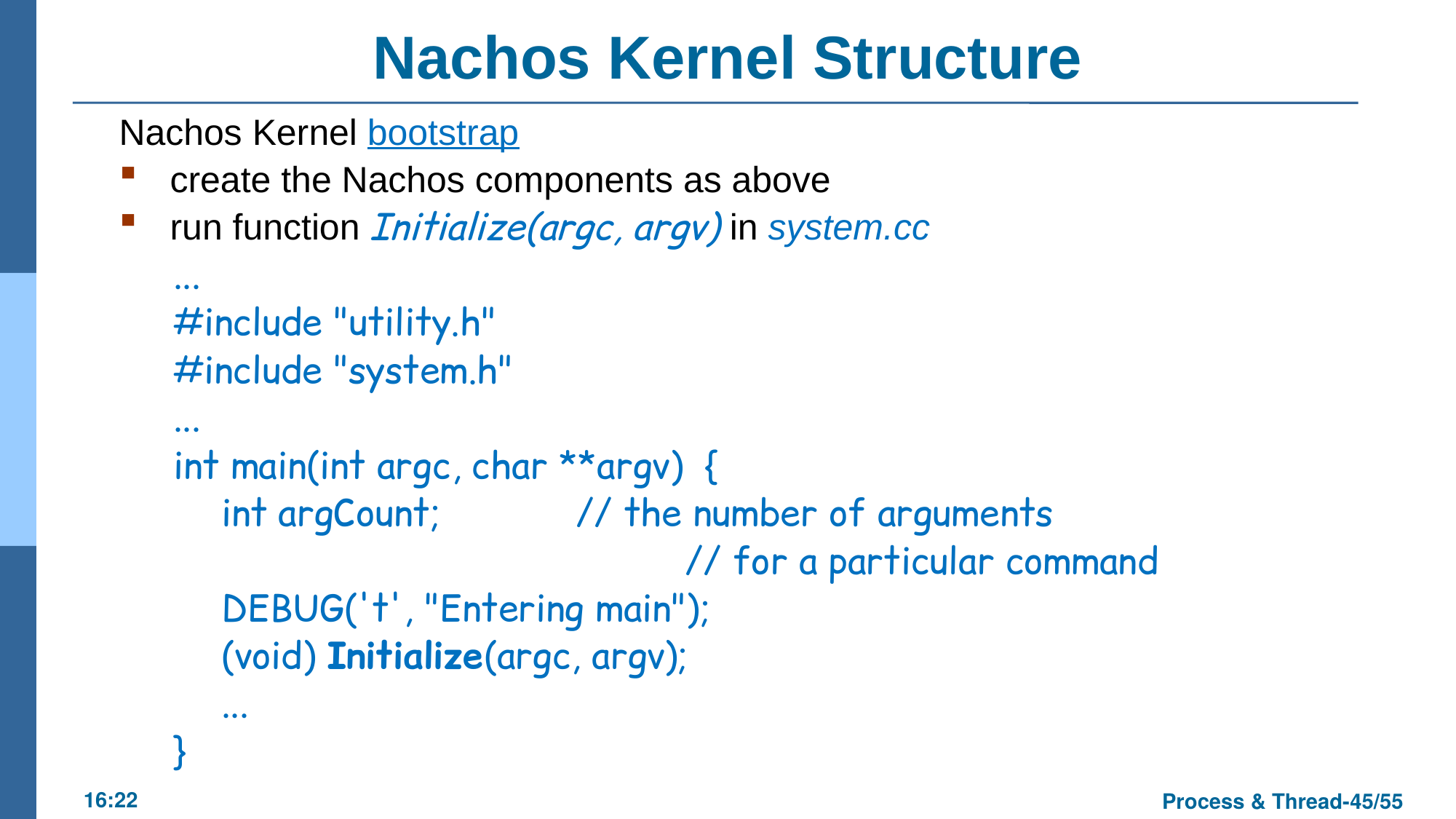

# Nachos Kernel Structure
Nachos Kernel bootstrap
 create the Nachos components as above
 run function Initialize(argc, argv) in system.cc
...
#include "utility.h"
#include "system.h"
...
int main(int argc, char **argv)  {
int argCount; 		// the number of arguments
					// for a particular command
DEBUG('t', "Entering main");
(void) Initialize(argc, argv);
...
}